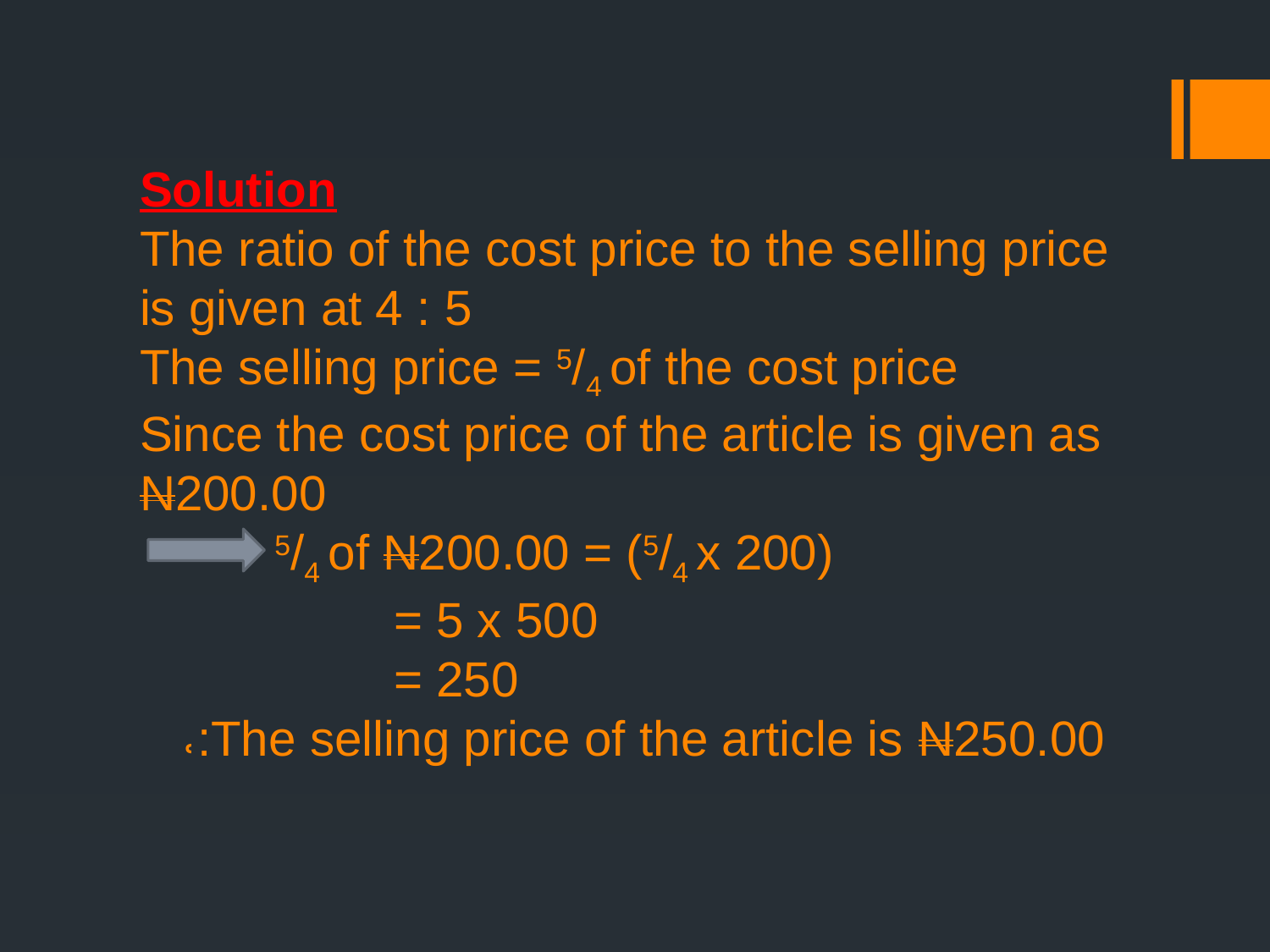

# Solution The ratio of the cost price to the selling price is given at 4 : 5 The selling price = 5/4 of the cost price Since the cost price of the article is given as N200.00 5/4 of N200.00 = (5/4 x 200) = 5 x 500 = 250 ˓:The selling price of the article is N250.00